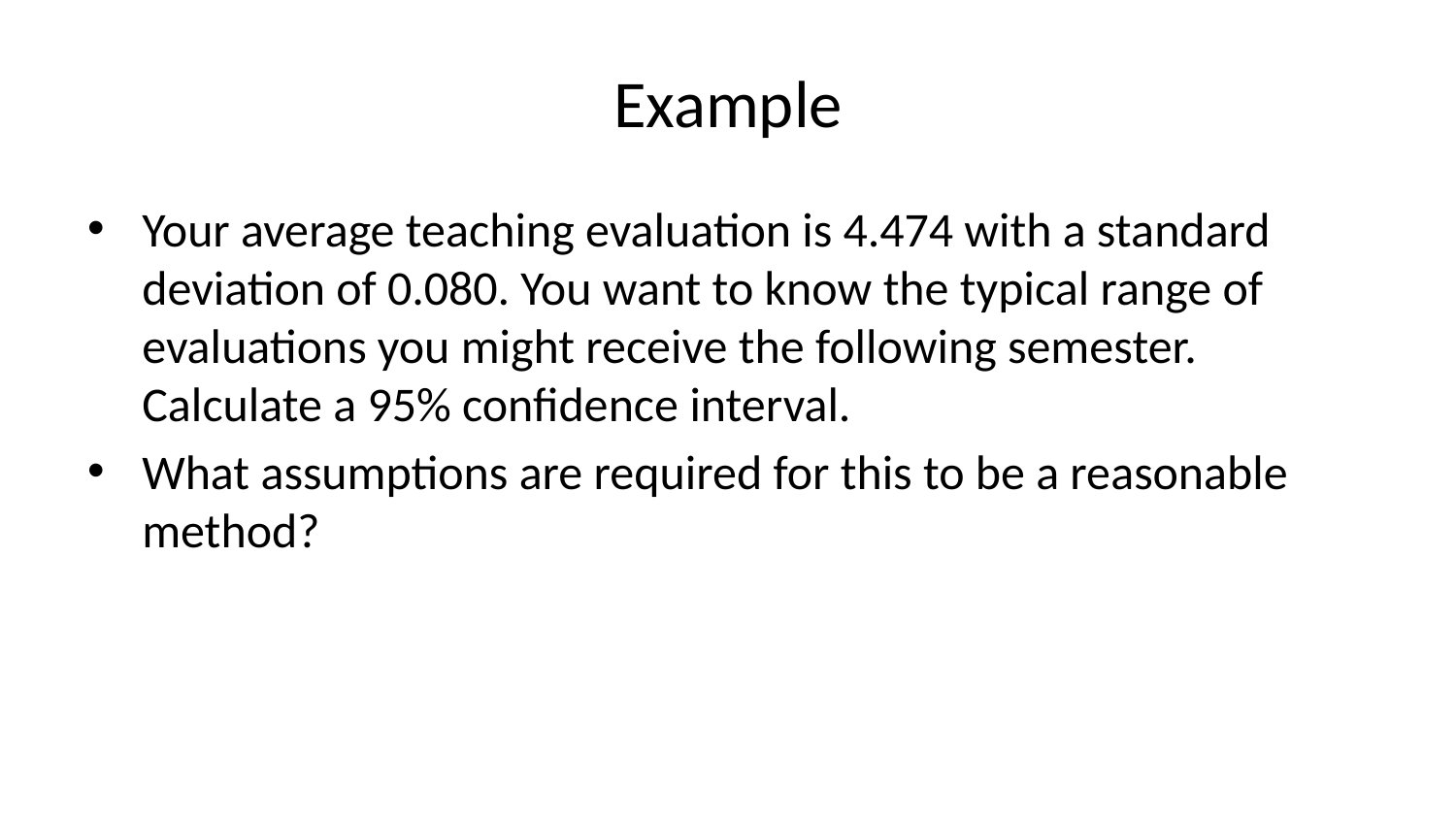

# Example
Your average teaching evaluation is 4.474 with a standard deviation of 0.080. You want to know the typical range of evaluations you might receive the following semester. Calculate a 95% confidence interval.
What assumptions are required for this to be a reasonable method?